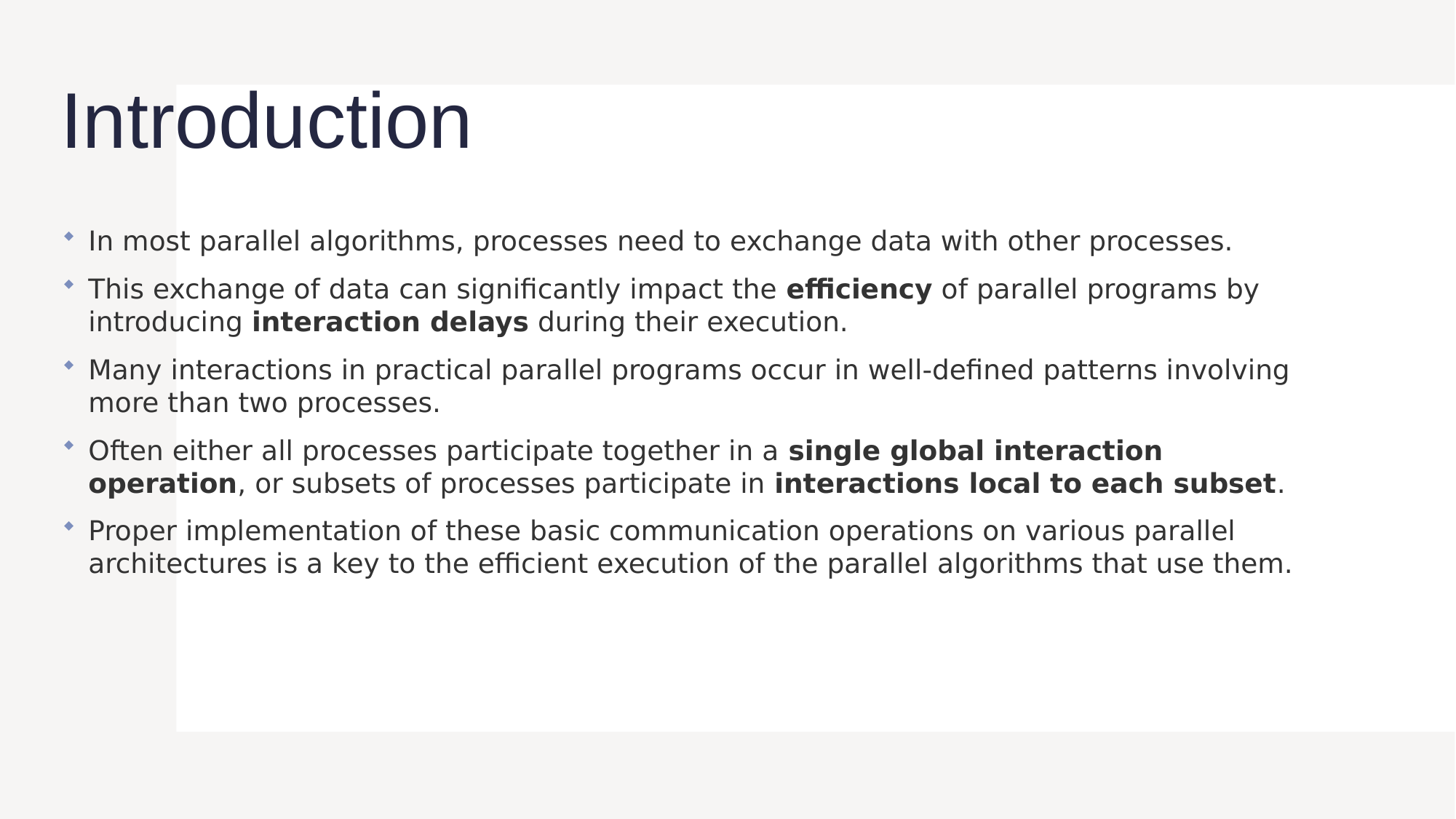

# Introduction
In most parallel algorithms, processes need to exchange data with other processes.
This exchange of data can significantly impact the efficiency of parallel programs by introducing interaction delays during their execution.
Many interactions in practical parallel programs occur in well-defined patterns involving more than two processes.
Often either all processes participate together in a single global interaction operation, or subsets of processes participate in interactions local to each subset.
Proper implementation of these basic communication operations on various parallel architectures is a key to the efficient execution of the parallel algorithms that use them.